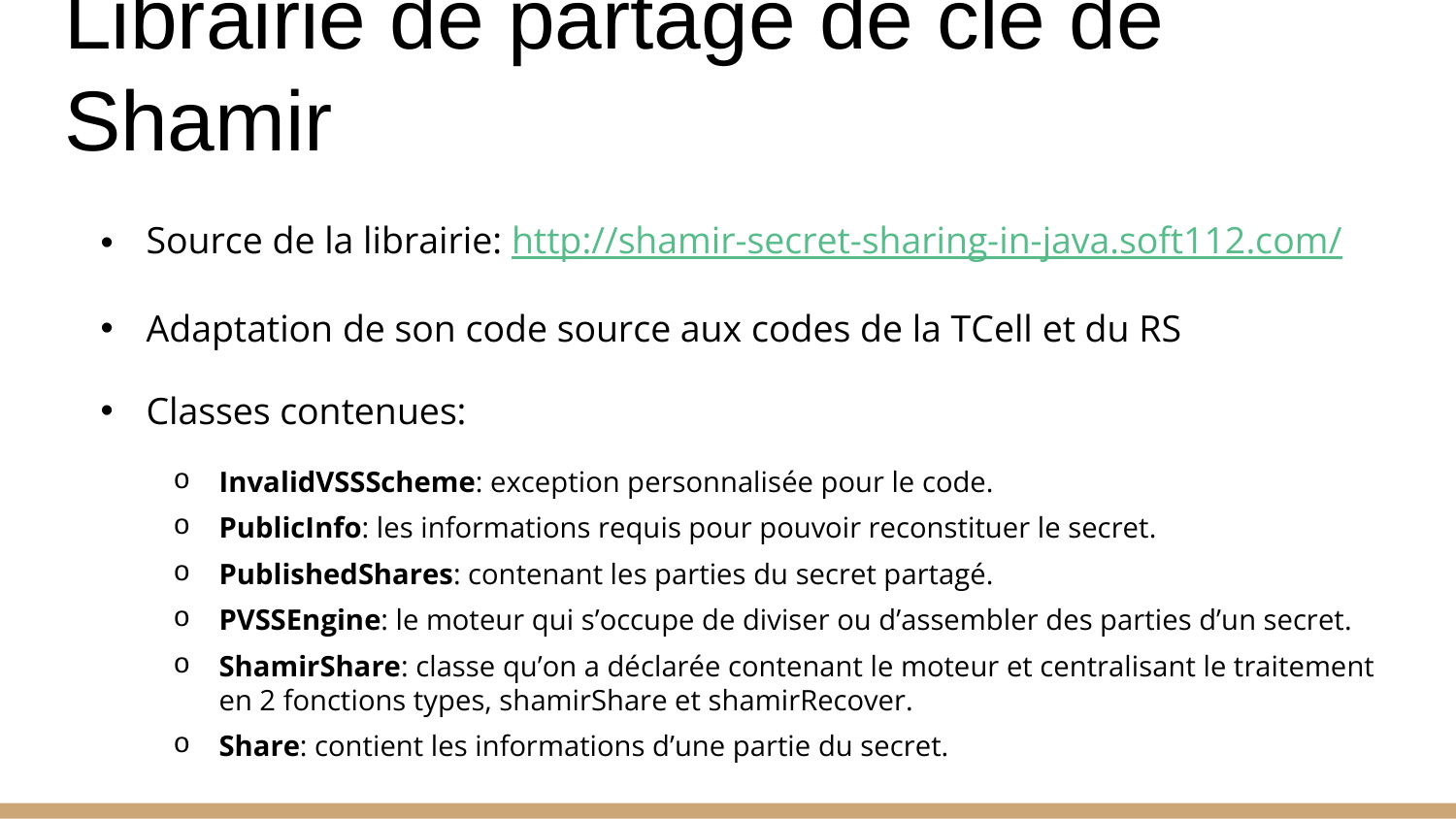

# Librairie de partage de clé de Shamir
Source de la librairie: http://shamir-secret-sharing-in-java.soft112.com/
Adaptation de son code source aux codes de la TCell et du RS
Classes contenues:
InvalidVSSScheme: exception personnalisée pour le code.
PublicInfo: les informations requis pour pouvoir reconstituer le secret.
PublishedShares: contenant les parties du secret partagé.
PVSSEngine: le moteur qui s’occupe de diviser ou d’assembler des parties d’un secret.
ShamirShare: classe qu’on a déclarée contenant le moteur et centralisant le traitement en 2 fonctions types, shamirShare et shamirRecover.
Share: contient les informations d’une partie du secret.